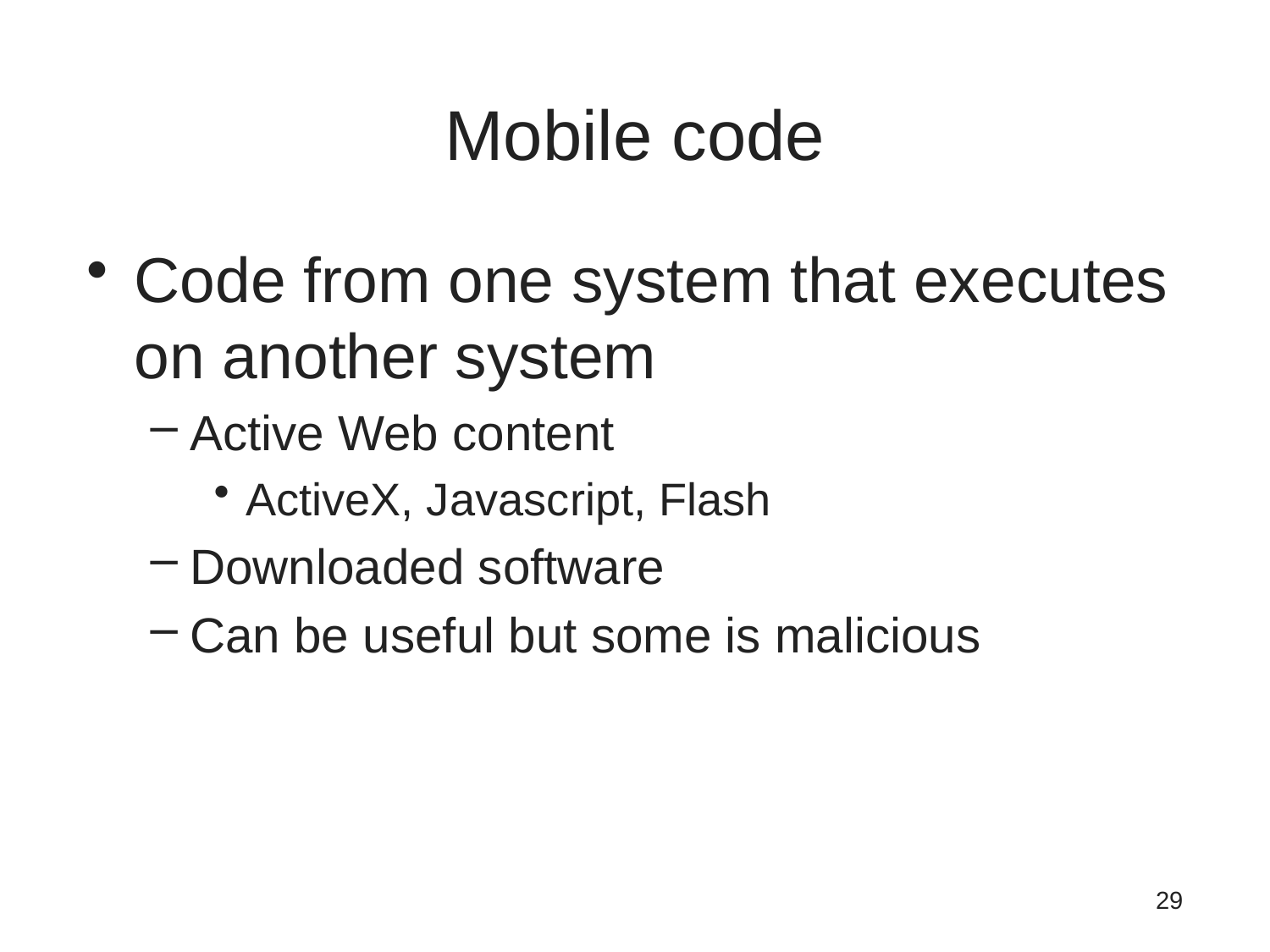

# Mobile code
Code from one system that executes on another system
Active Web content
ActiveX, Javascript, Flash
Downloaded software
Can be useful but some is malicious
29